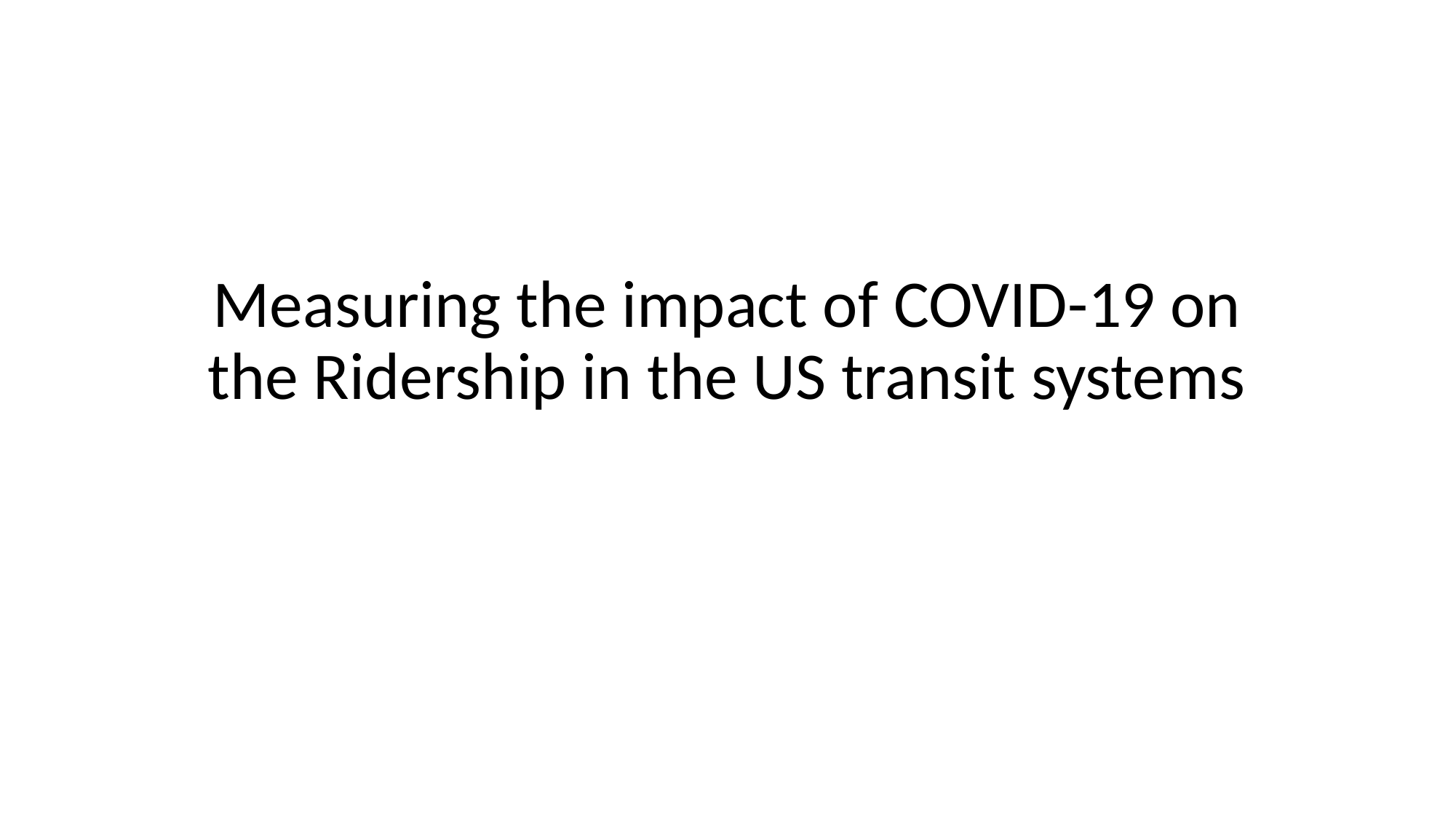

# Measuring the impact of COVID-19 on the Ridership in the US transit systems